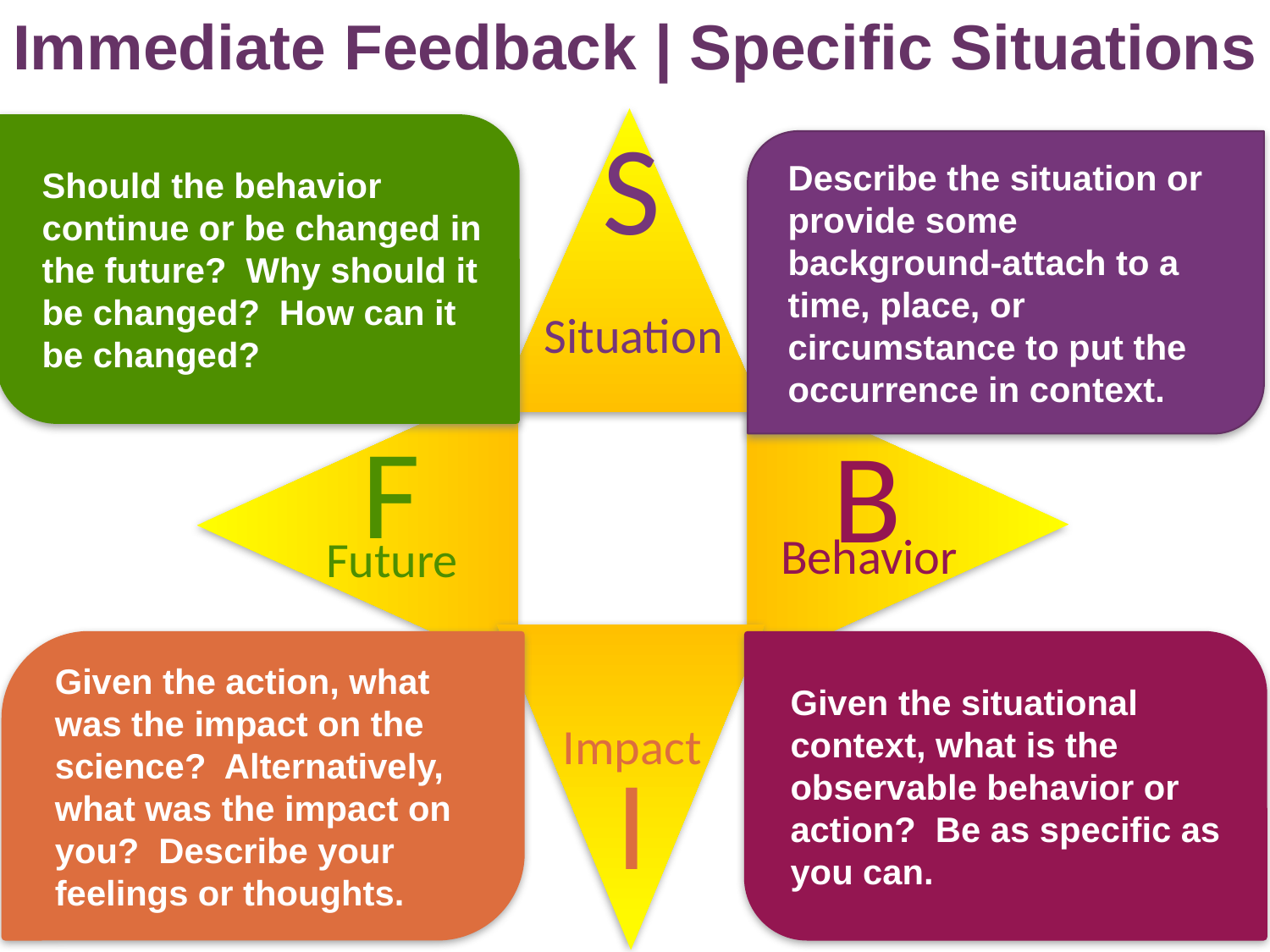

Immediate Feedback | Specific Situations
S

Should the behavior continue or be changed in the future?  Why should it be changed?  How can it be changed?
Describe the situation or provide some background-attach to a time, place, or circumstance to put the occurrence in context.
Situation

F
B
Behavior
Future

Given the action, what was the impact on the science?  Alternatively, what was the impact on you?  Describe your feelings or thoughts.
Given the situational context, what is the observable behavior or action?  Be as specific as you can.
Impact
I